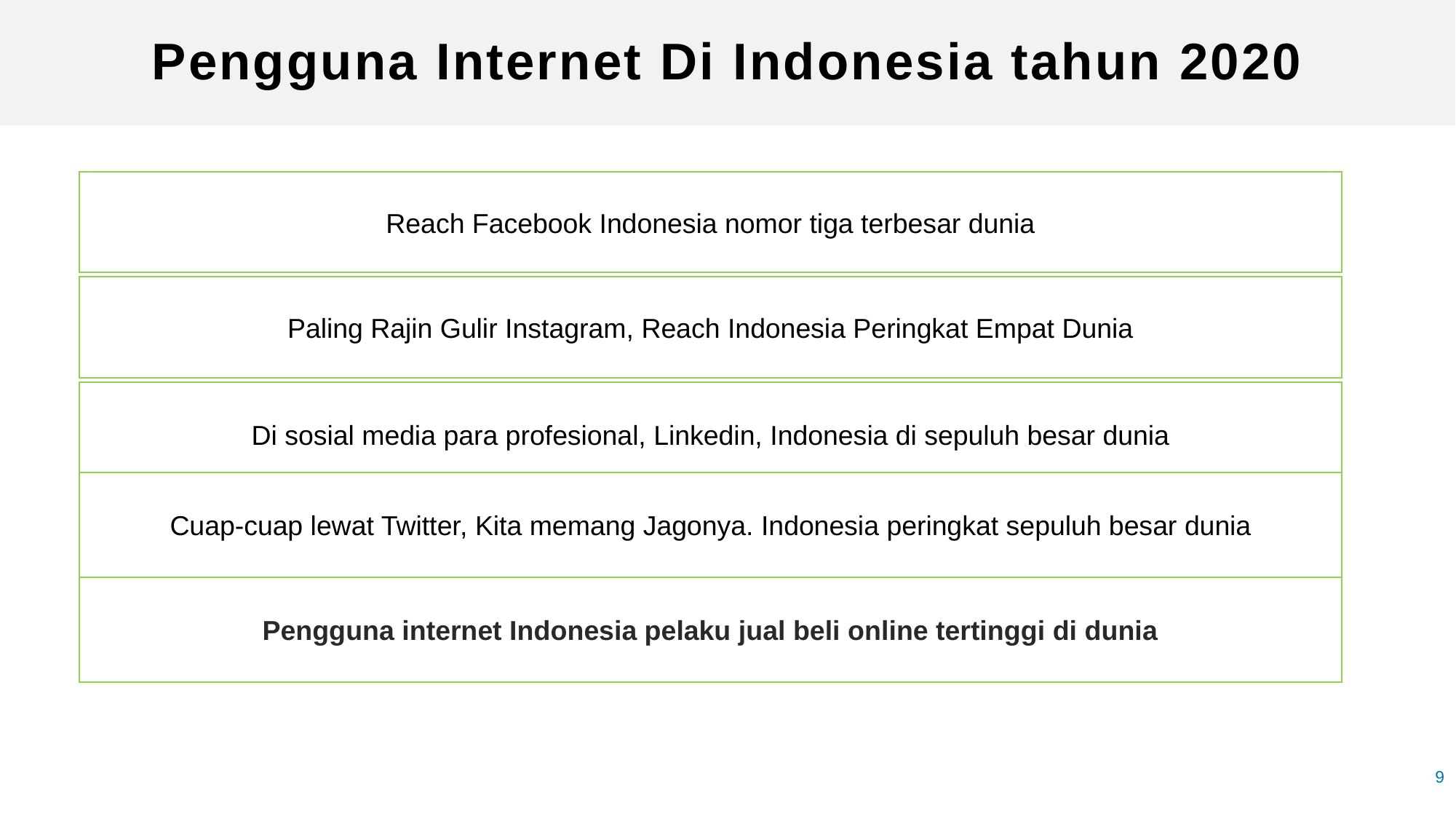

# Pengguna Internet Di Indonesia tahun 2020
Reach Facebook Indonesia nomor tiga terbesar dunia
Paling Rajin Gulir Instagram, Reach Indonesia Peringkat Empat Dunia
Di sosial media para profesional, Linkedin, Indonesia di sepuluh besar dunia
Cuap-cuap lewat Twitter, Kita memang Jagonya. Indonesia peringkat sepuluh besar dunia
Pengguna internet Indonesia pelaku jual beli online tertinggi di dunia
22%
9